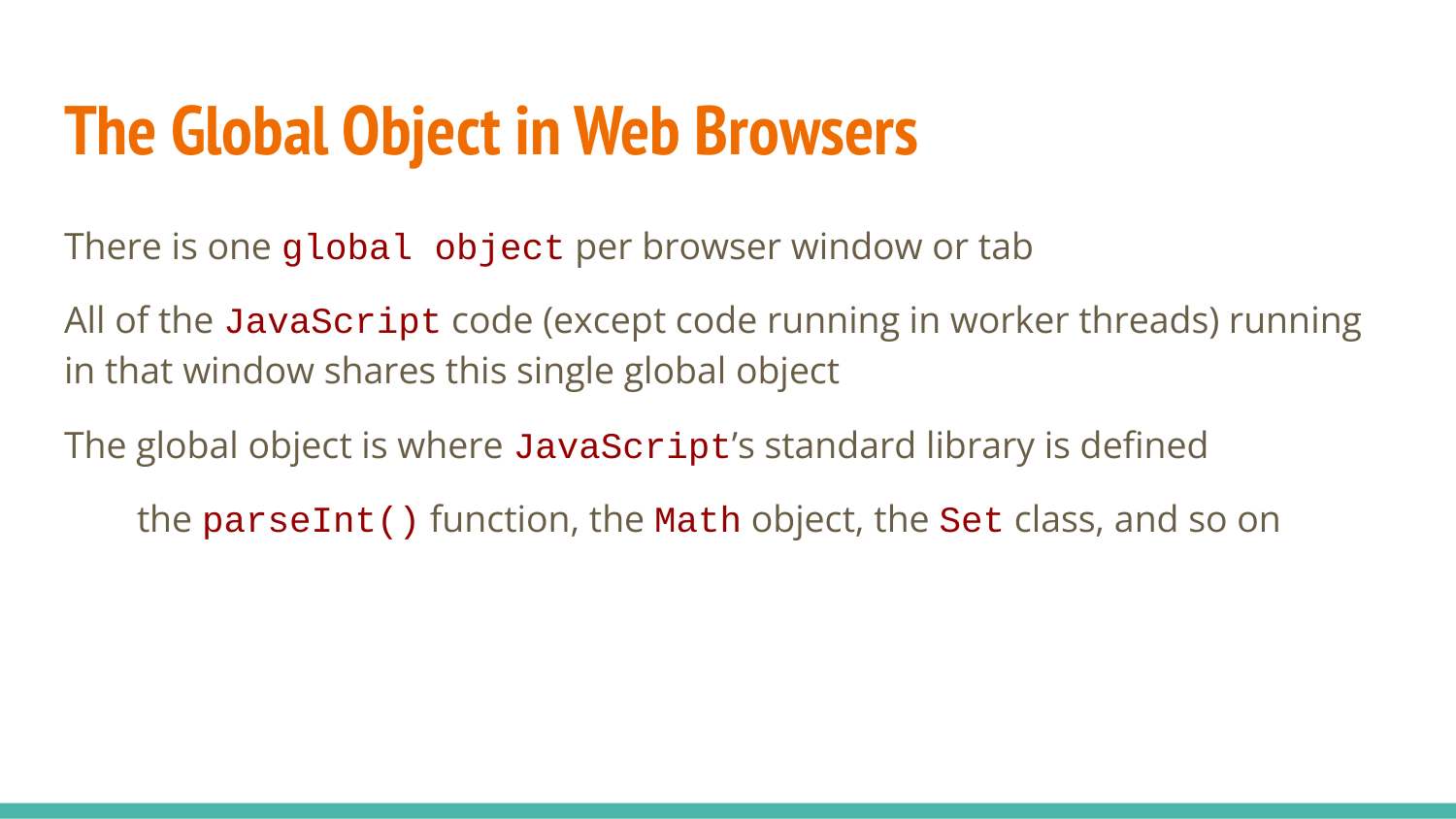

# The Global Object in Web Browsers
There is one global object per browser window or tab
All of the JavaScript code (except code running in worker threads) running in that window shares this single global object
The global object is where JavaScript’s standard library is defined
the parseInt() function, the Math object, the Set class, and so on